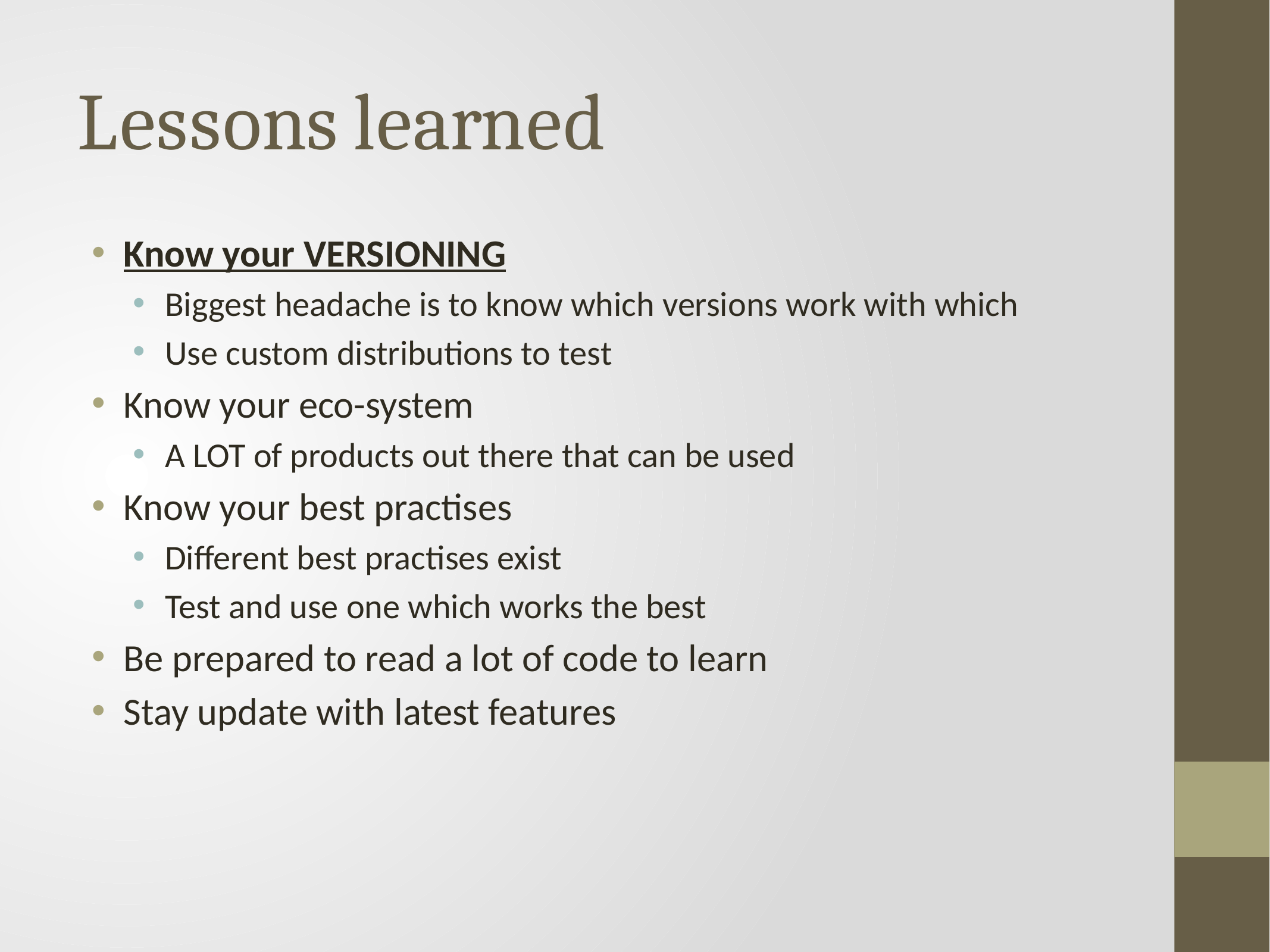

# Lessons learned
Know your VERSIONING
Biggest headache is to know which versions work with which
Use custom distributions to test
Know your eco-system
A LOT of products out there that can be used
Know your best practises
Different best practises exist
Test and use one which works the best
Be prepared to read a lot of code to learn
Stay update with latest features